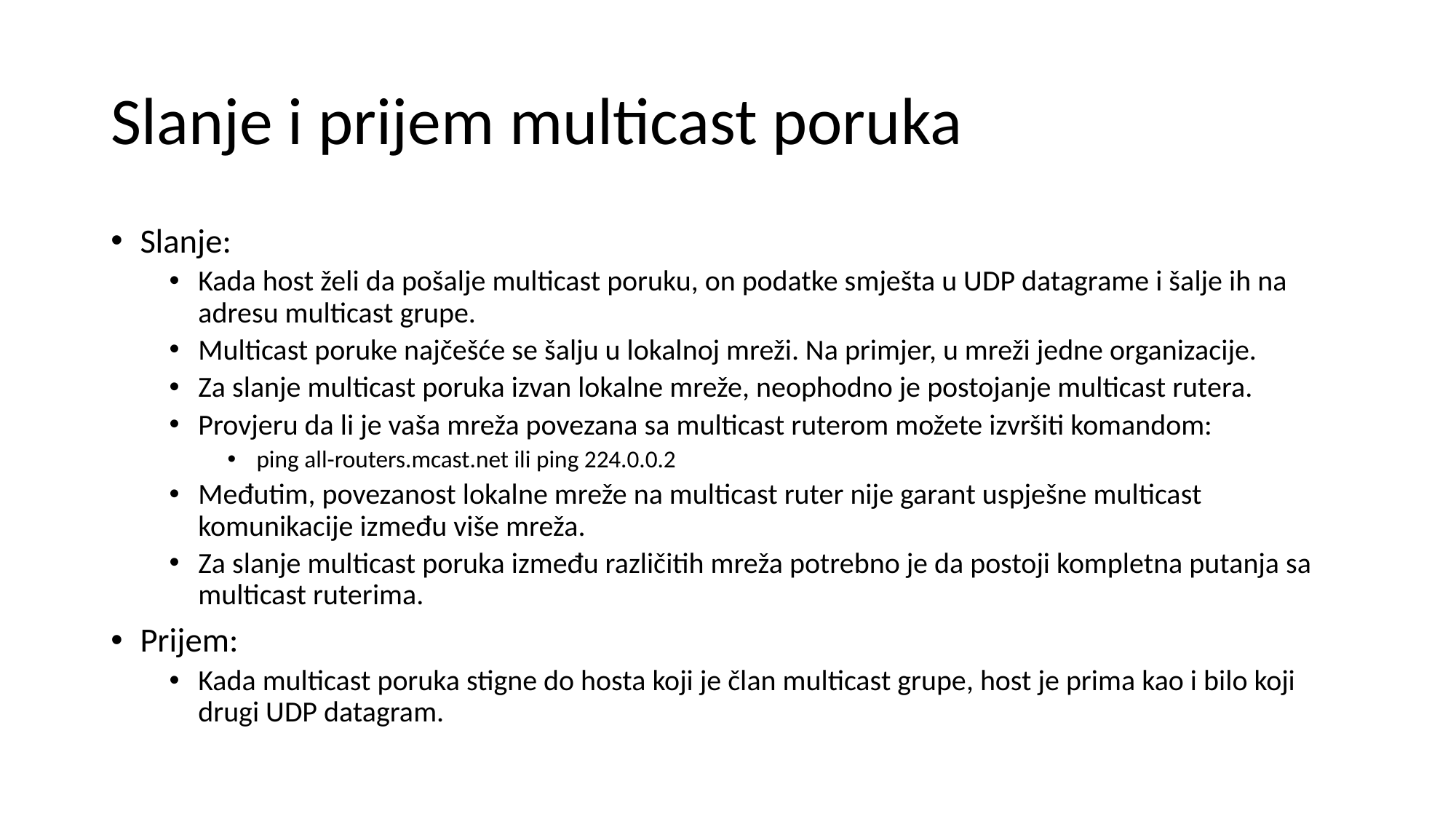

# Slanje i prijem multicast poruka
Slanje:
Kada host želi da pošalje multicast poruku, on podatke smješta u UDP datagrame i šalje ih na adresu multicast grupe.
Multicast poruke najčešće se šalju u lokalnoj mreži. Na primjer, u mreži jedne organizacije.
Za slanje multicast poruka izvan lokalne mreže, neophodno je postojanje multicast rutera.
Provjeru da li je vaša mreža povezana sa multicast ruterom možete izvršiti komandom:
ping all-routers.mcast.net ili ping 224.0.0.2
Međutim, povezanost lokalne mreže na multicast ruter nije garant uspješne multicast komunikacije između više mreža.
Za slanje multicast poruka između različitih mreža potrebno je da postoji kompletna putanja sa multicast ruterima.
Prijem:
Kada multicast poruka stigne do hosta koji je član multicast grupe, host je prima kao i bilo koji drugi UDP datagram.